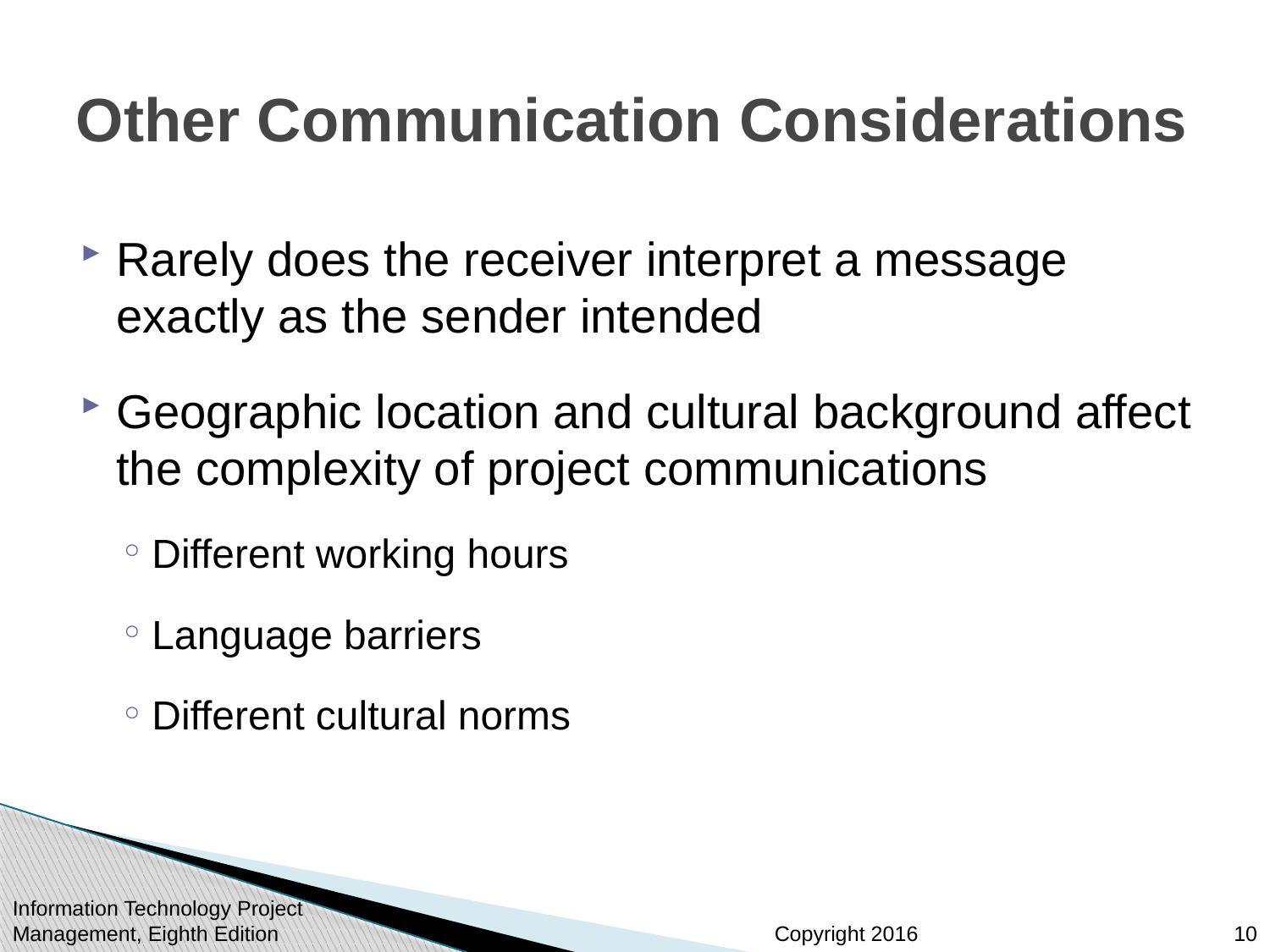

# Other Communication Considerations
Rarely does the receiver interpret a message exactly as the sender intended
Geographic location and cultural background affect the complexity of project communications
Different working hours
Language barriers
Different cultural norms

Information Technology Project Management, Eighth Edition
10